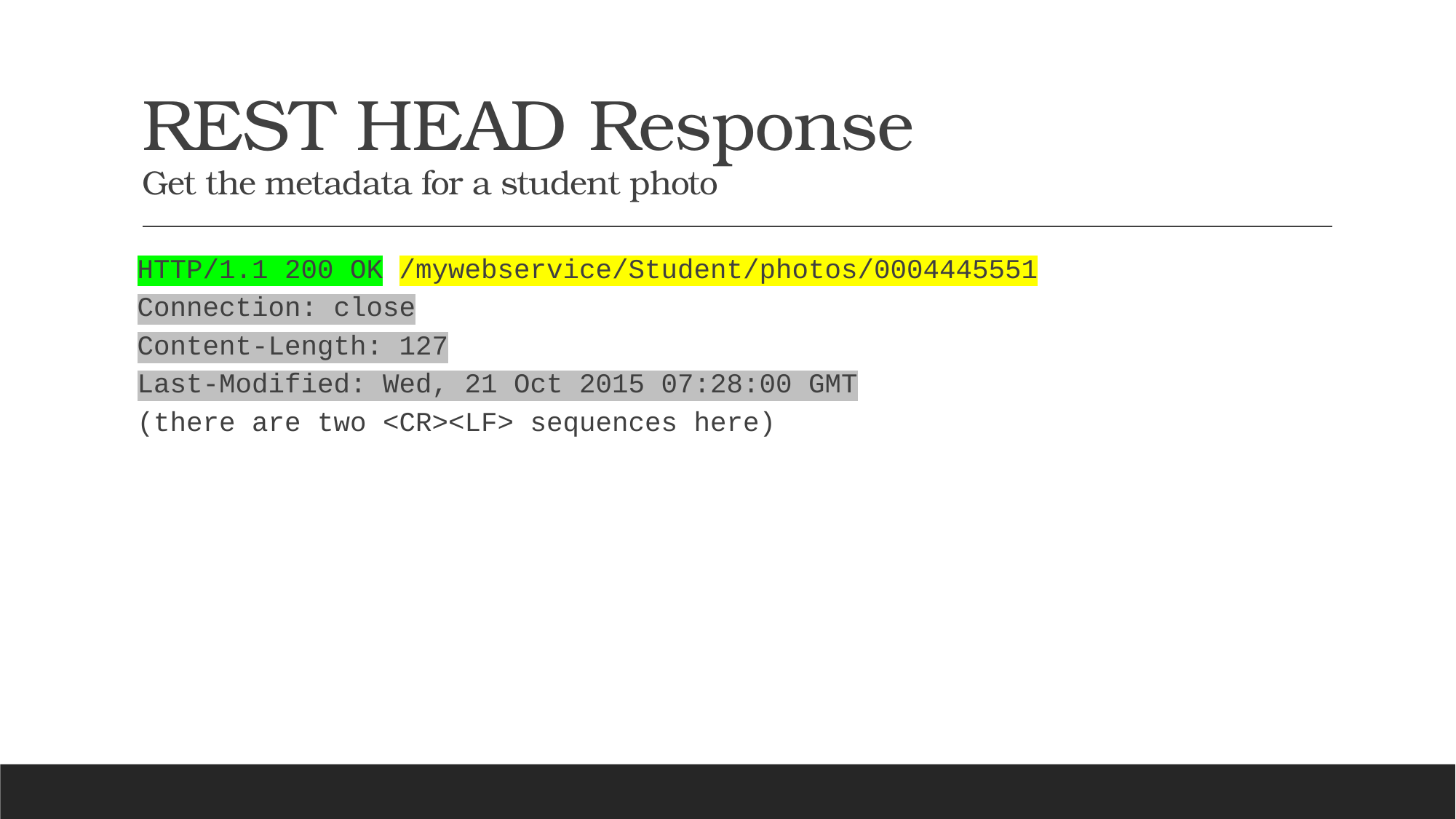

# REST HEAD Response Get the metadata for a student photo
HTTP/1.1 200 OK /mywebservice/Student/photos/0004445551
Connection: close
Content-Length: 127
Last-Modified: Wed, 21 Oct 2015 07:28:00 GMT
(there are two <CR><LF> sequences here)